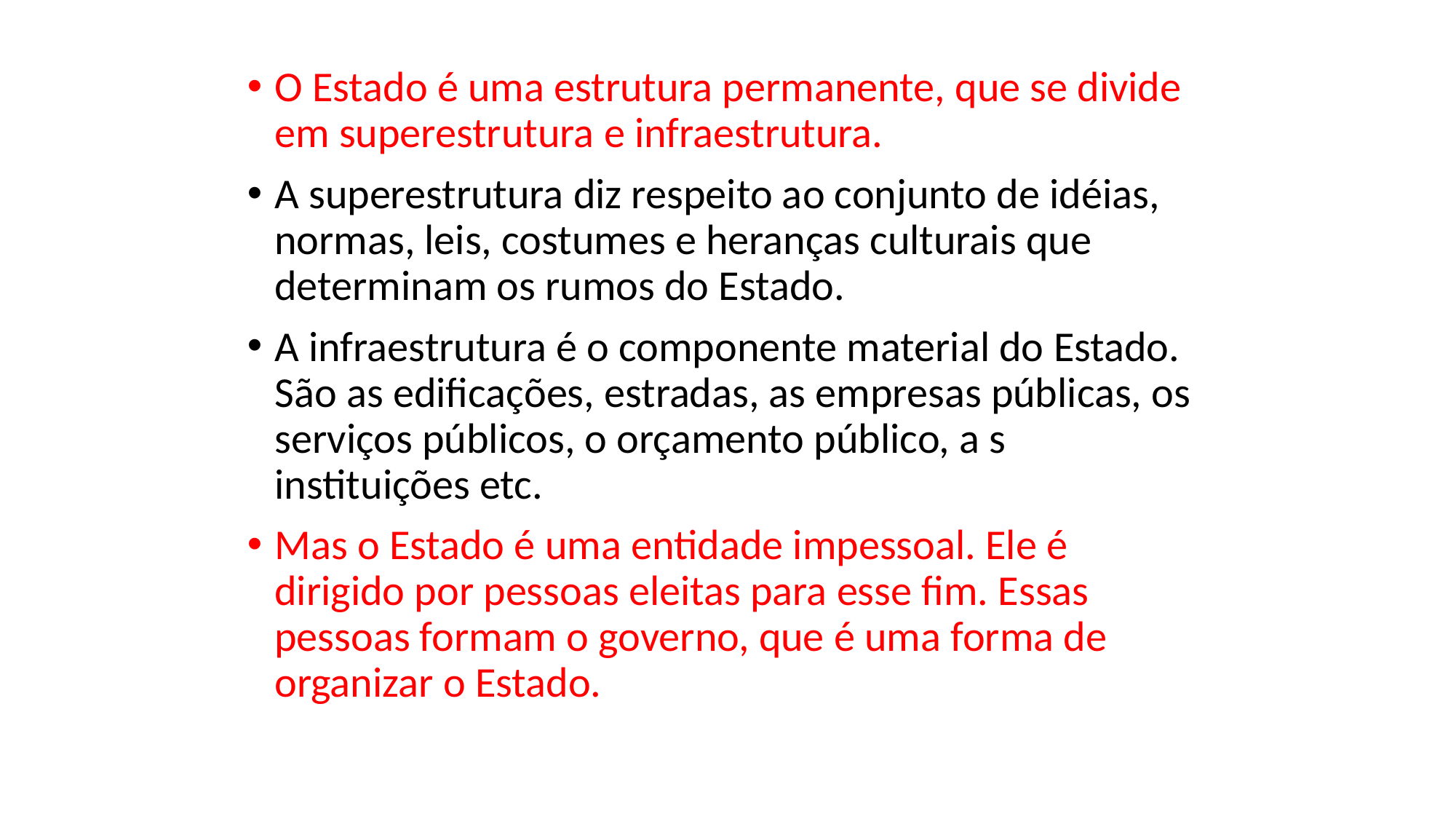

O Estado é uma estrutura permanente, que se divide em superestrutura e infraestrutura.
A superestrutura diz respeito ao conjunto de idéias, normas, leis, costumes e heranças culturais que determinam os rumos do Estado.
A infraestrutura é o componente material do Estado. São as edificações, estradas, as empresas públicas, os serviços públicos, o orçamento público, a s instituições etc.
Mas o Estado é uma entidade impessoal. Ele é dirigido por pessoas eleitas para esse fim. Essas pessoas formam o governo, que é uma forma de organizar o Estado.